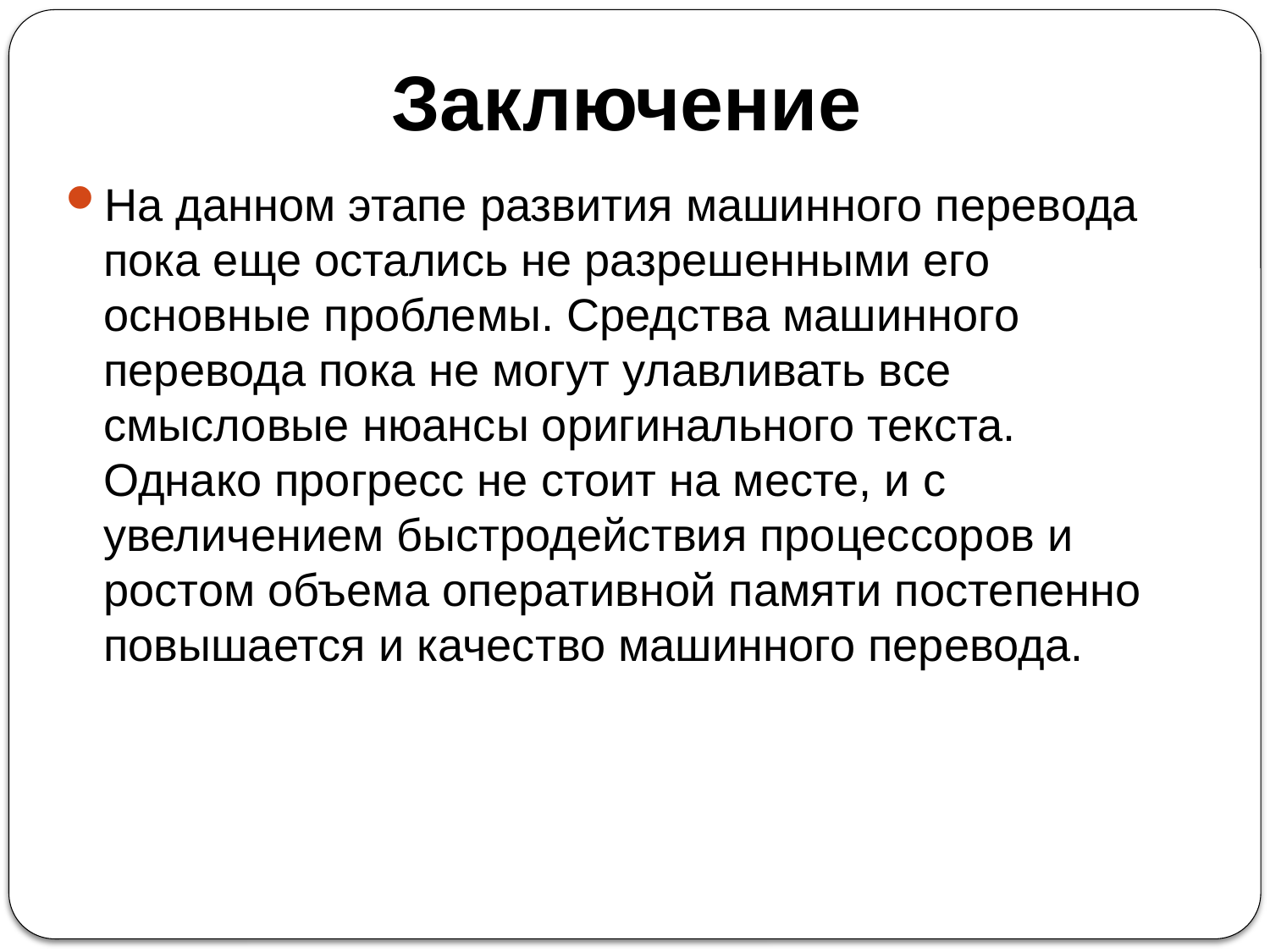

# Заключение
На данном этапе развития машинного перевода пока еще остались не разрешенными его основные проблемы. Средства машинного перевода пока не могут улавливать все смысловые нюансы оригинального текста. Однако прогресс не стоит на месте, и с увеличением быстродействия процессоров и ростом объема оперативной памяти постепенно повышается и качество машинного перевода.